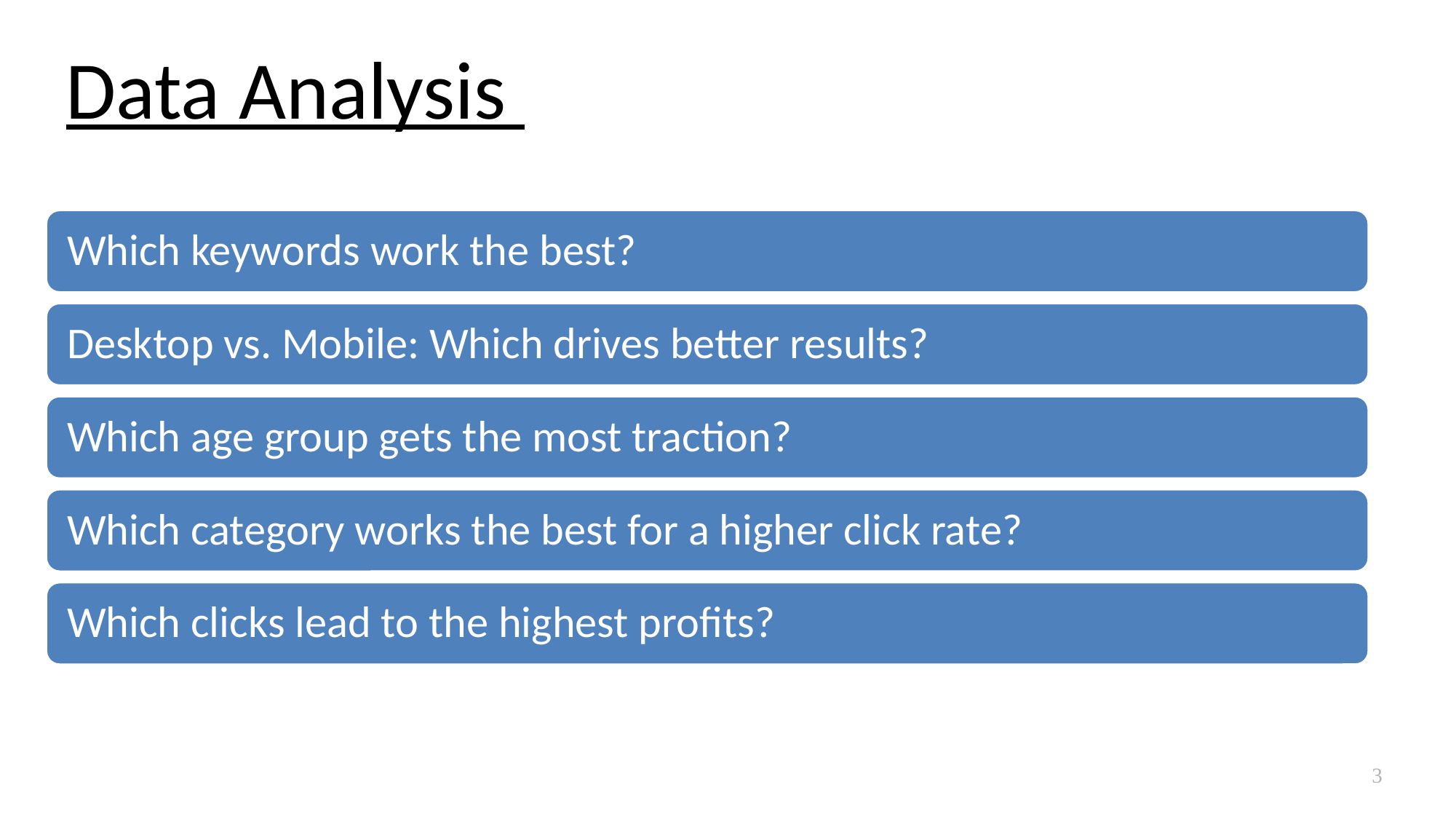

# Data Analysis
Which keywords work the best?
Desktop vs. Mobile: Which drives better results?
Which age group gets the most traction?
Which category works the best for a higher click rate?
Which clicks lead to the highest profits?
3